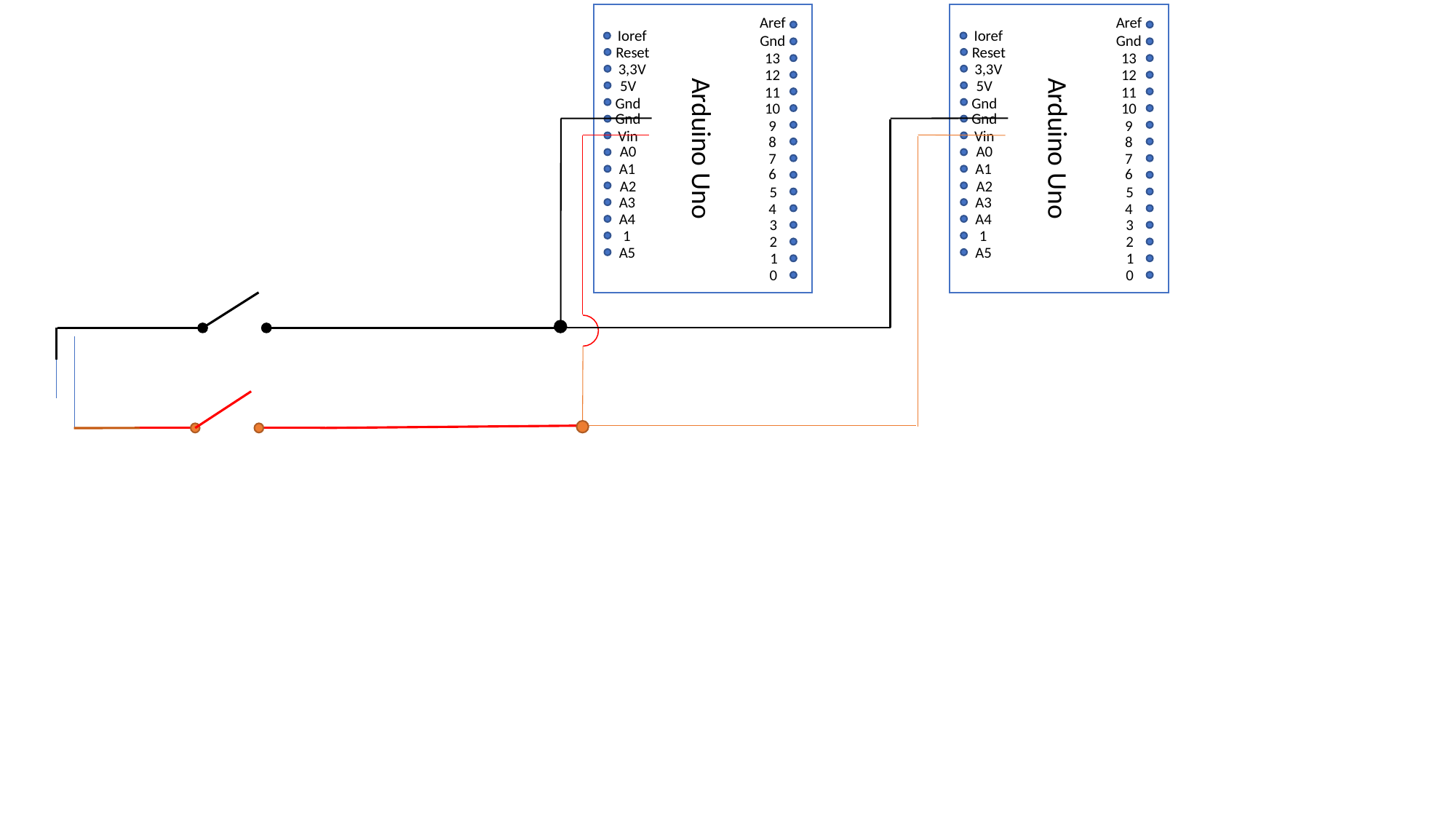

Arduino Uno

1
0
5
3
2
4
6
10
9
8
7
11
12
13
Aref
Gnd

1
A5
A1
A3
A4
A2
A0
5V
Gnd
Gnd
Vin
3,3V
Ioref
Reset
Arduino Uno

1
0
5
3
2
4
6
10
9
8
7
11
12
13
Aref
Gnd

1
A5
A1
A3
A4
A2
A0
5V
Gnd
Gnd
Vin
3,3V
Ioref
Reset